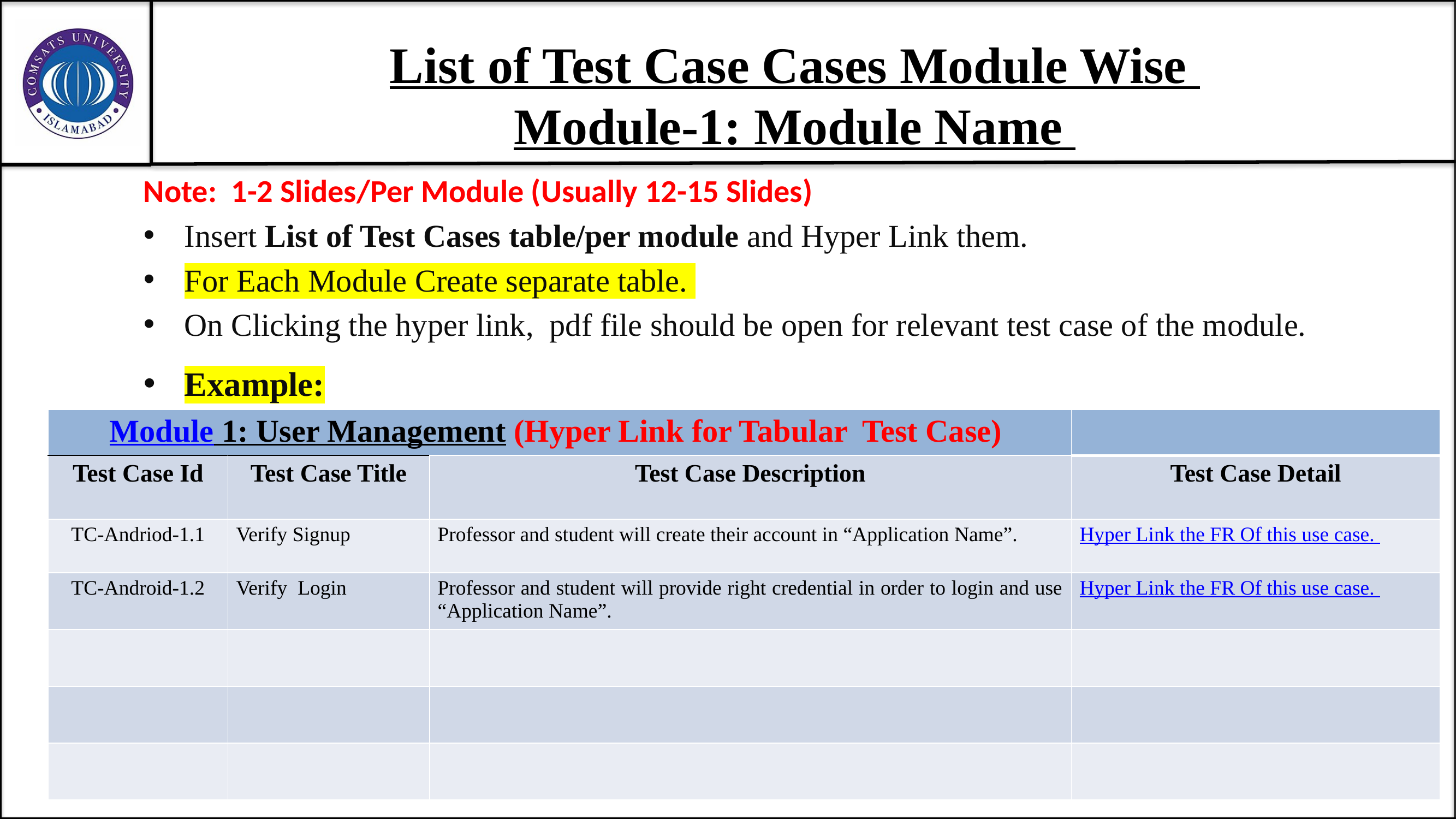

# List of Test Case Cases Module Wise Module-1: Module Name
Note:  1-2 Slides/Per Module (Usually 12-15 Slides)
Insert List of Test Cases table/per module and Hyper Link them.
For Each Module Create separate table.
On Clicking the hyper link,  pdf file should be open for relevant test case of the module.

Example:

| Module 1: User Management (Hyper Link for Tabular Test Case) |  |  |  |
| --- | --- | --- | --- |
| Test Case Id | Test Case Title | Test Case Description | Test Case Detail |
| TC-Andriod-1.1 | Verify Signup | Professor and student will create their account in “Application Name”. | Hyper Link the FR Of this use case. |
| TC-Android-1.2 | Verify Login | Professor and student will provide right credential in order to login and use “Application Name”. | Hyper Link the FR Of this use case. |
|  |  |  |  |
|  |  |  |  |
|  |  |  |  |